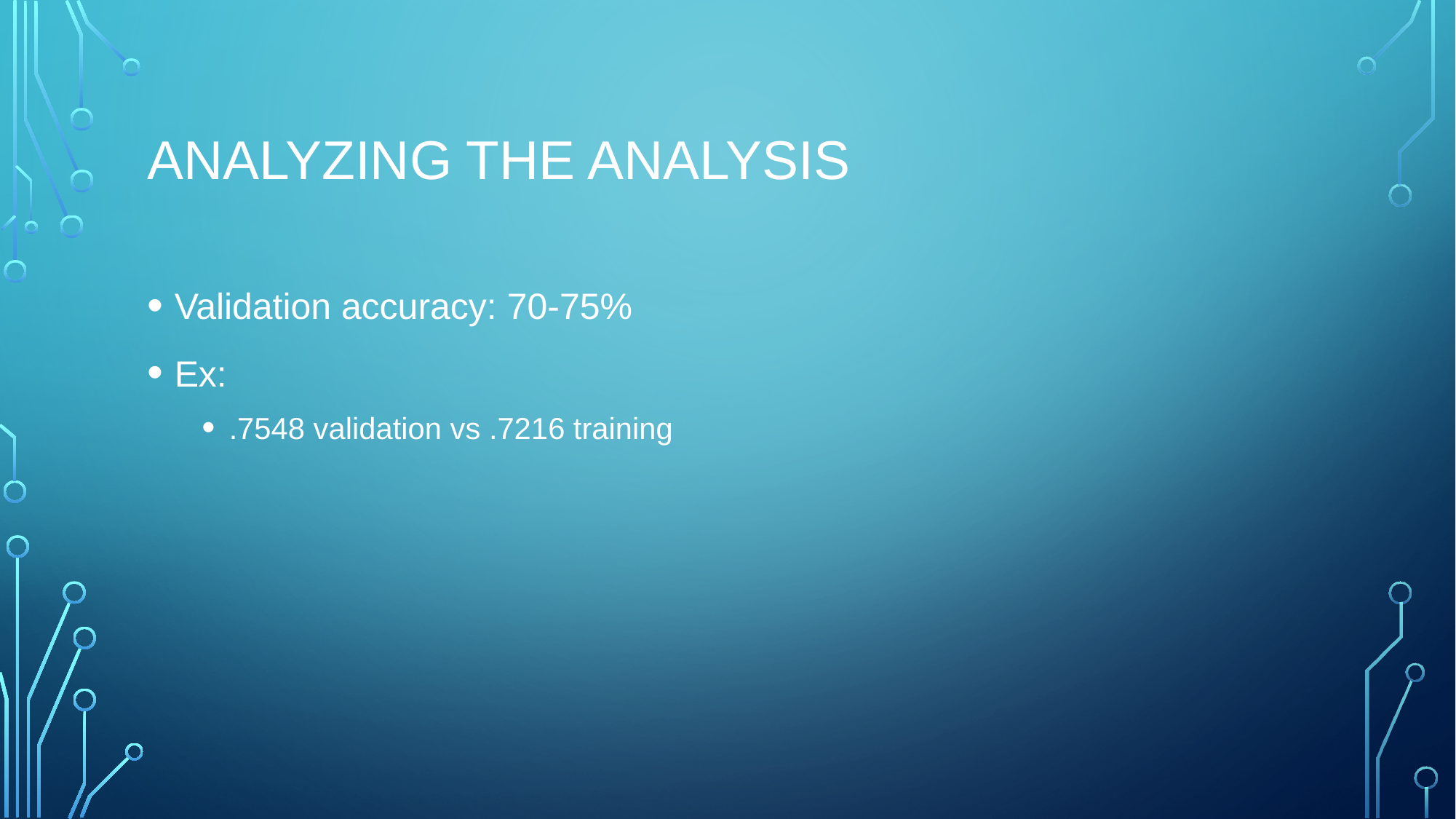

# Analyzing the analysis
Validation accuracy: 70-75%
Ex:
.7548 validation vs .7216 training